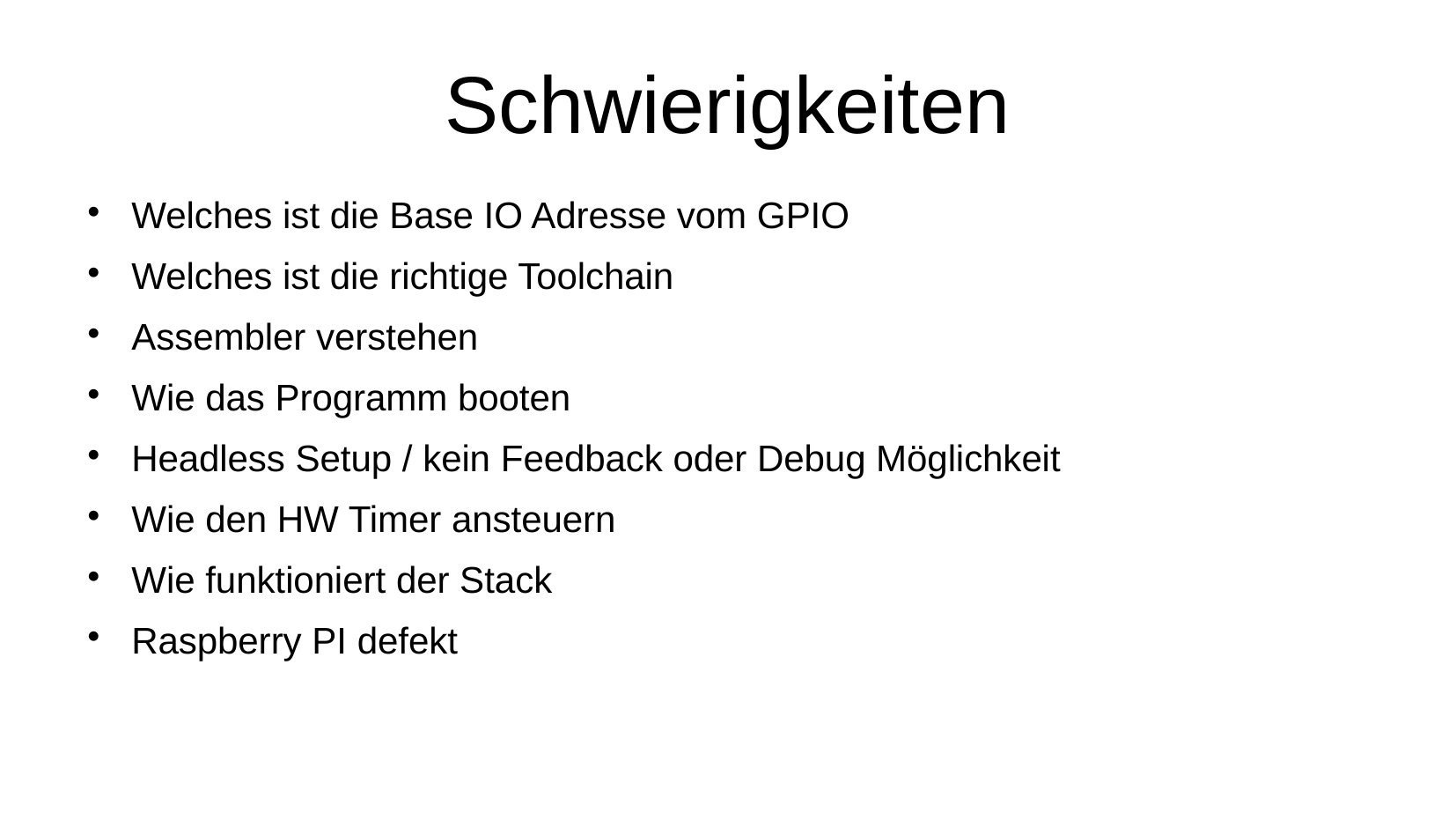

# Schwierigkeiten
Welches ist die Base IO Adresse vom GPIO
Welches ist die richtige Toolchain
Assembler verstehen
Wie das Programm booten
Headless Setup / kein Feedback oder Debug Möglichkeit
Wie den HW Timer ansteuern
Wie funktioniert der Stack
Raspberry PI defekt